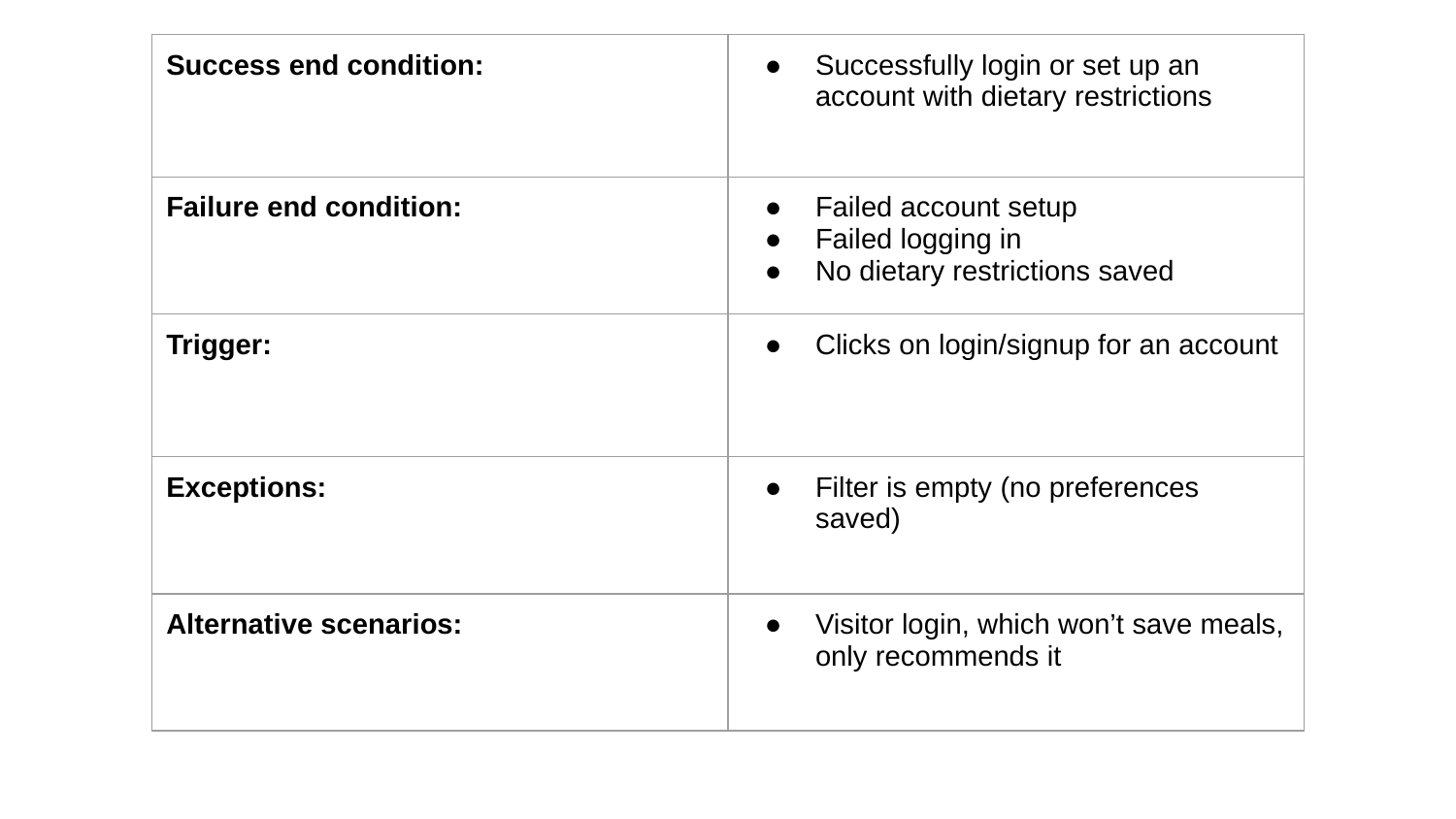

| Success end condition: | Successfully login or set up an account with dietary restrictions |
| --- | --- |
| Failure end condition: | Failed account setup Failed logging in No dietary restrictions saved |
| Trigger: | Clicks on login/signup for an account |
| Exceptions: | Filter is empty (no preferences saved) |
| Alternative scenarios: | Visitor login, which won’t save meals, only recommends it |